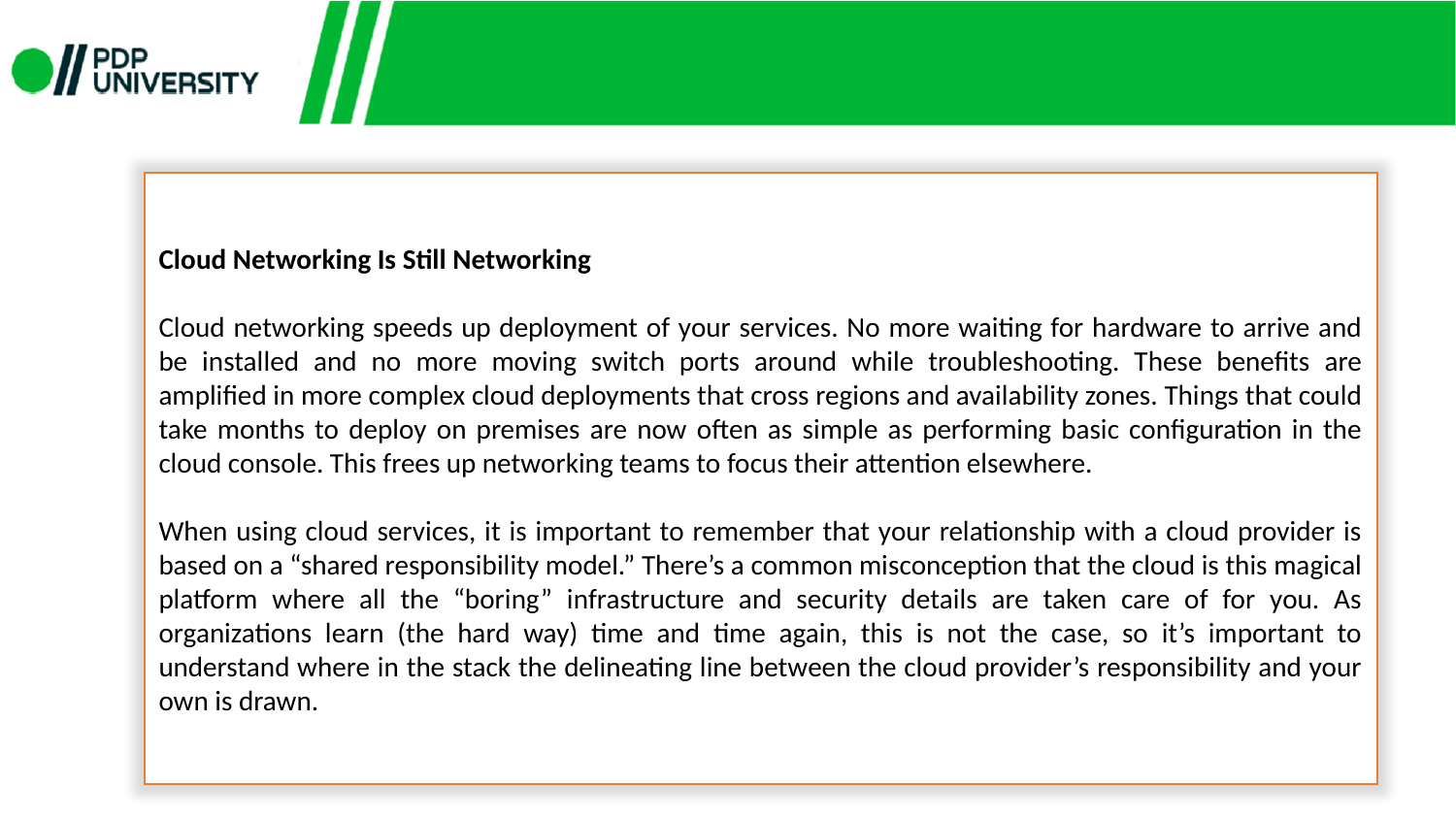

Cloud Networking Is Still Networking

Cloud networking speeds up deployment of your services. No more waiting for hardware to arrive and be installed and no more moving switch ports around while troubleshooting. These benefits are amplified in more complex cloud deployments that cross regions and availability zones. Things that could take months to deploy on premises are now often as simple as performing basic configuration in the cloud console. This frees up networking teams to focus their attention elsewhere.

When using cloud services, it is important to remember that your relationship with a cloud provider is based on a “shared responsibility model.” There’s a common misconception that the cloud is this magical platform where all the “boring” infrastructure and security details are taken care of for you. As organizations learn (the hard way) time and time again, this is not the case, so it’s important to understand where in the stack the delineating line between the cloud provider’s responsibility and your own is drawn.